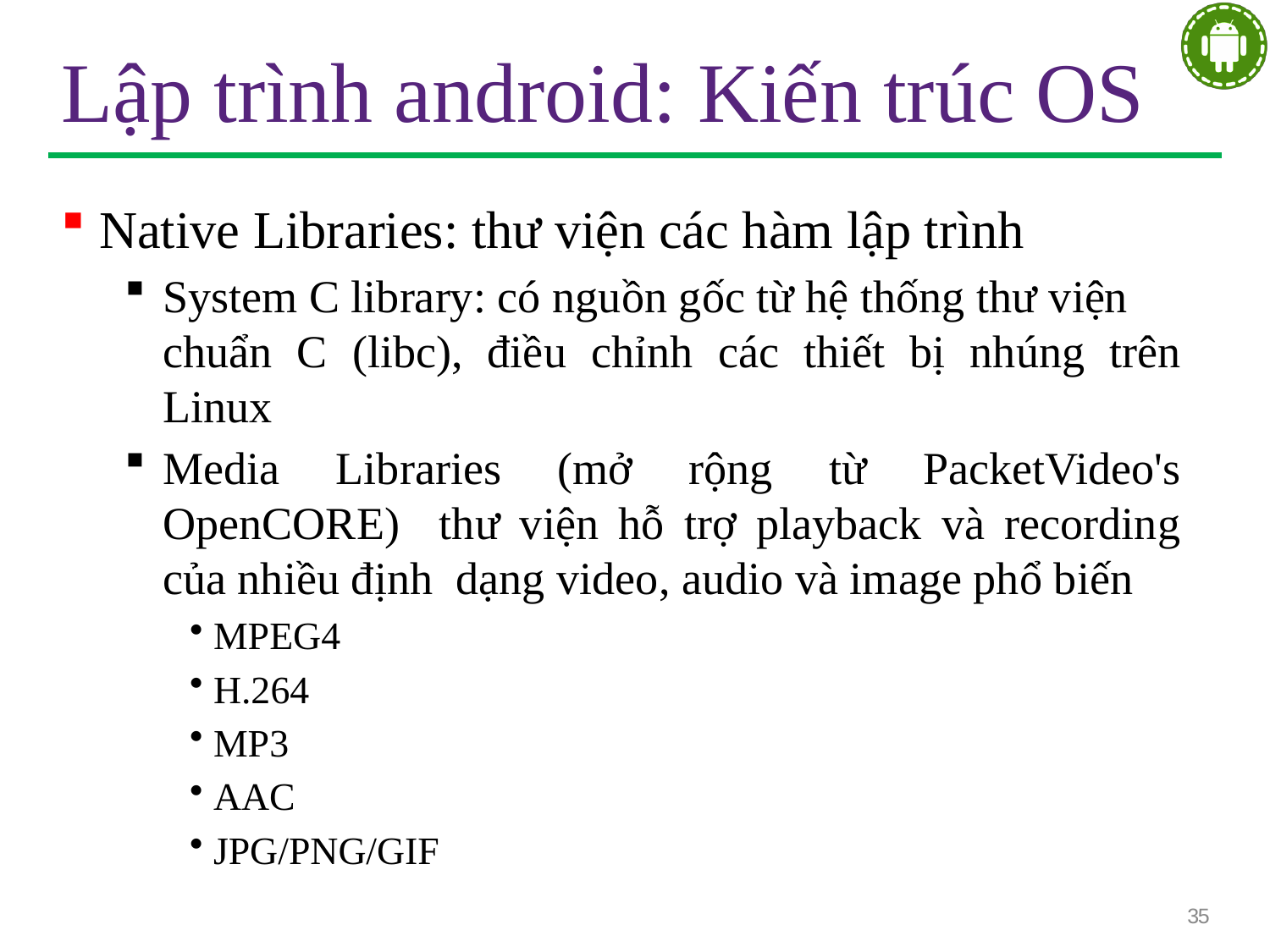

# Lập trình android: Kiến trúc OS
Native Libraries: thư viện các hàm lập trình
System C library: có nguồn gốc từ hệ thống thư viện
chuẩn C (libc), điều chỉnh các thiết bị nhúng trên Linux
Media Libraries (mở rộng từ PacketVideo's OpenCORE)  thư viện hỗ trợ playback và recording của nhiều định  dạng video, audio và image phổ biến
MPEG4
H.264
MP3
AAC
JPG/PNG/GIF
35